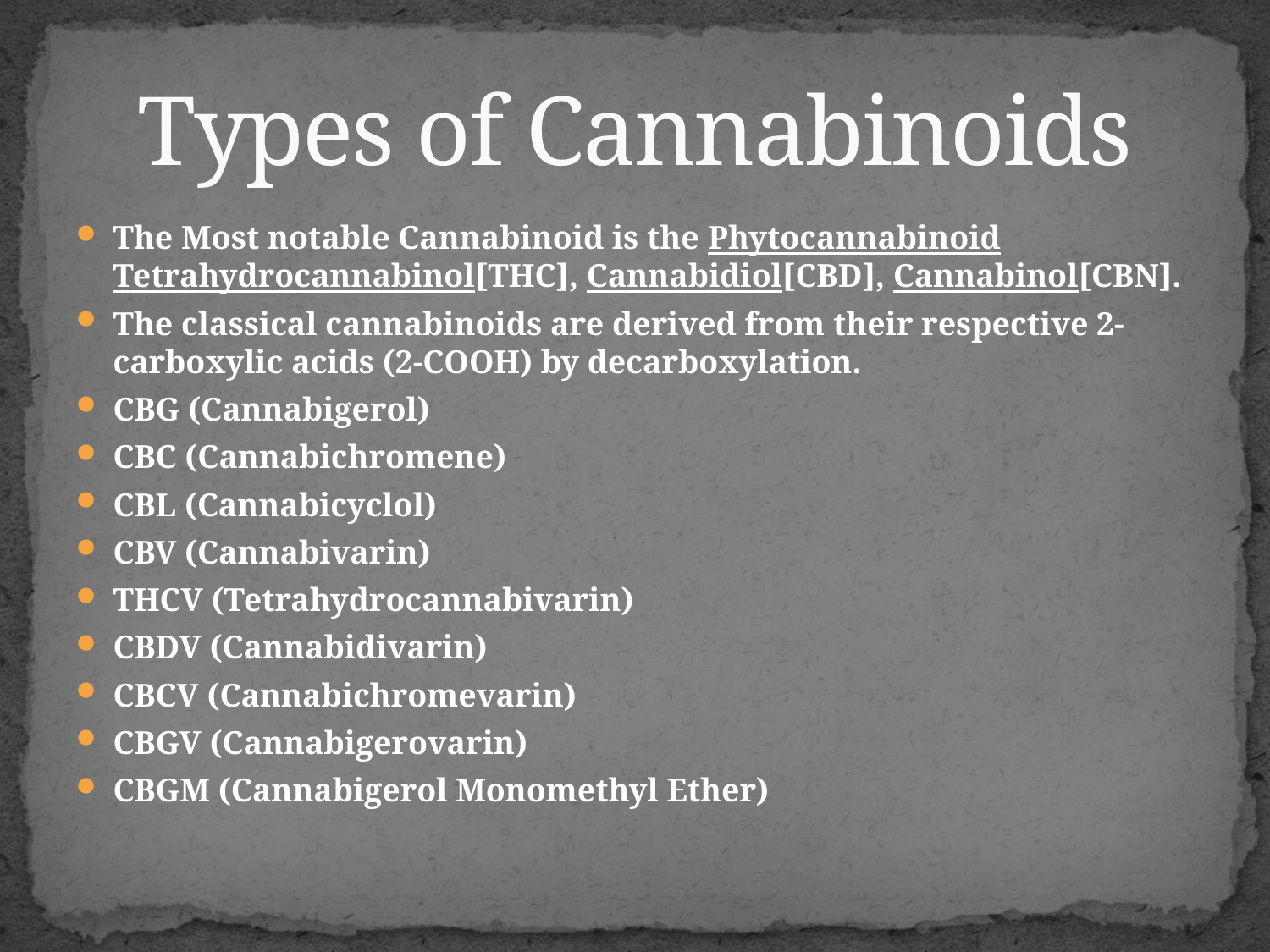

# Types of Cannabinoids
The Most notable Cannabinoid is the Phytocannabinoid Tetrahydrocannabinol[THC], Cannabidiol[CBD], Cannabinol[CBN].
The classical cannabinoids are derived from their respective 2-carboxylic acids (2-COOH) by decarboxylation.
CBG (Cannabigerol)
CBC (Cannabichromene)
CBL (Cannabicyclol)
CBV (Cannabivarin)
THCV (Tetrahydrocannabivarin)
CBDV (Cannabidivarin)
CBCV (Cannabichromevarin)
CBGV (Cannabigerovarin)
CBGM (Cannabigerol Monomethyl Ether)